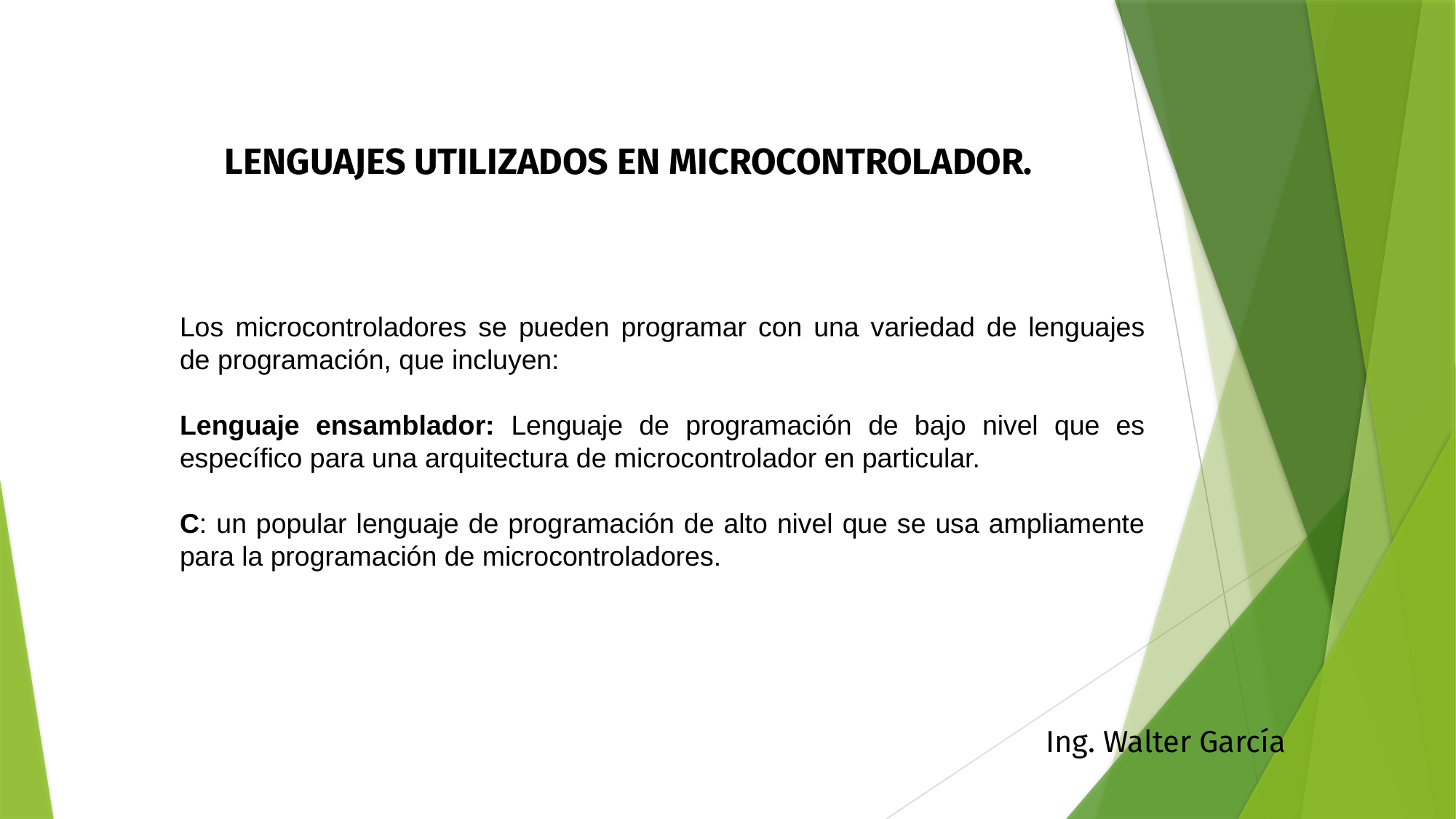

Lenguajes utilizados en microcontrolador.
Los microcontroladores se pueden programar con una variedad de lenguajes de programación, que incluyen:

Lenguaje ensamblador: Lenguaje de programación de bajo nivel que es específico para una arquitectura de microcontrolador en particular.

C: un popular lenguaje de programación de alto nivel que se usa ampliamente para la programación de microcontroladores.

Ing. Walter García